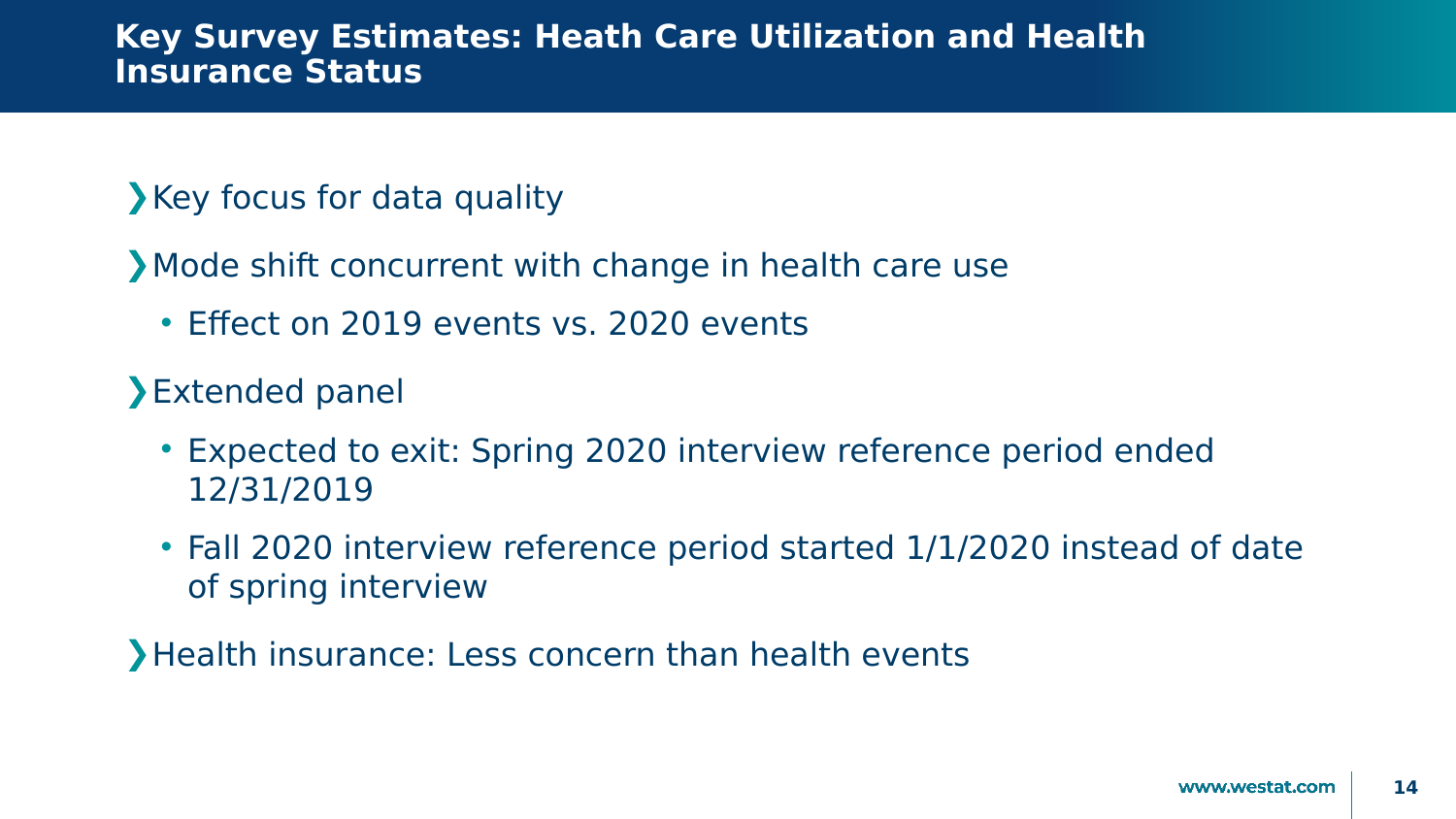

# Key Survey Estimates: Heath Care Utilization and Health Insurance Status
Key focus for data quality
Mode shift concurrent with change in health care use
Effect on 2019 events vs. 2020 events
Extended panel
Expected to exit: Spring 2020 interview reference period ended 12/31/2019
Fall 2020 interview reference period started 1/1/2020 instead of date of spring interview
Health insurance: Less concern than health events
14